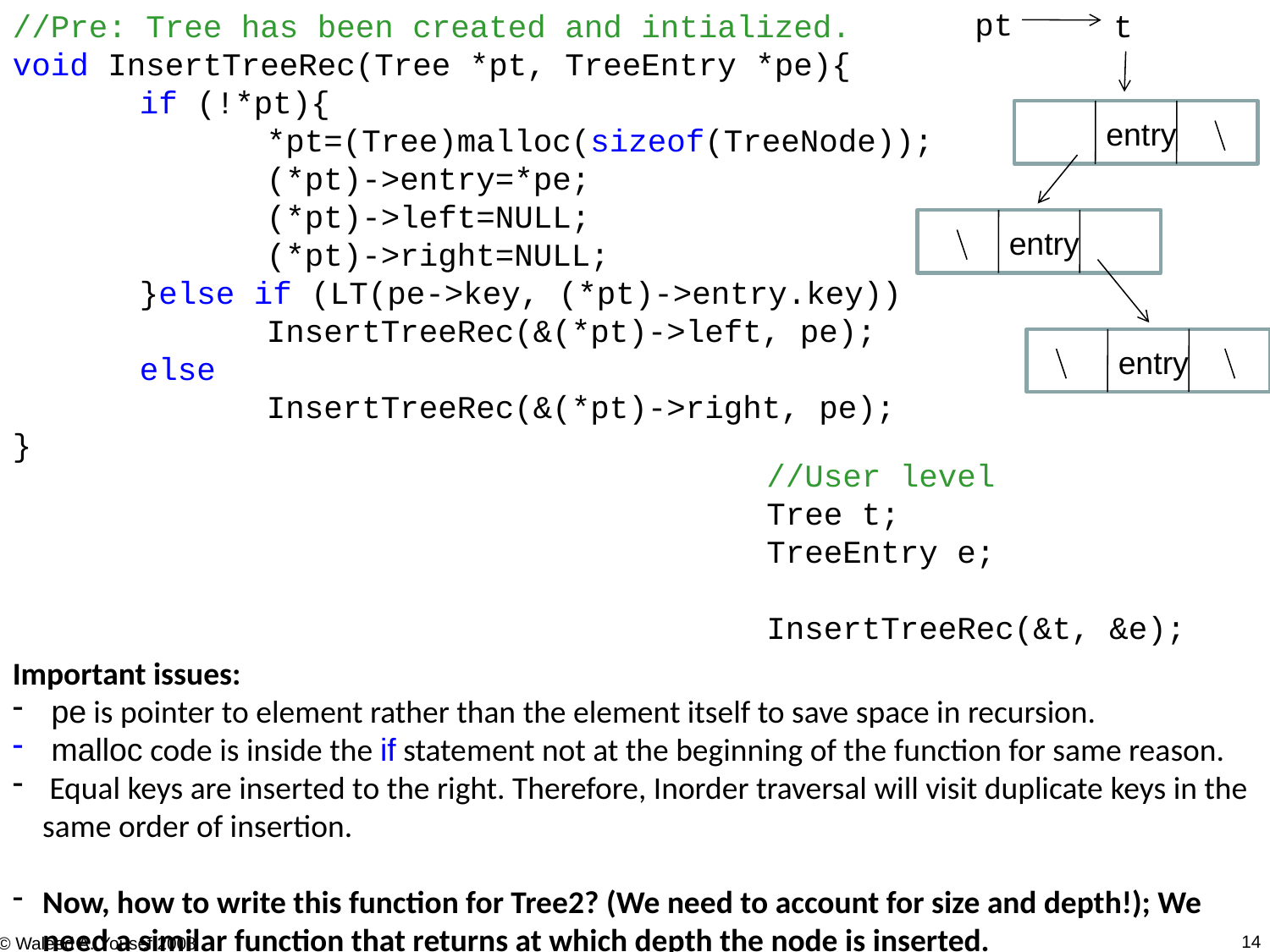

pt
//Pre: Tree has been created and intialized.
void InsertTreeRec(Tree *pt, TreeEntry *pe){
	if (!*pt){
		*pt=(Tree)malloc(sizeof(TreeNode));
		(*pt)->entry=*pe;
		(*pt)->left=NULL;
		(*pt)->right=NULL;
	}else if (LT(pe->key, (*pt)->entry.key))
		InsertTreeRec(&(*pt)->left, pe);
	else
		InsertTreeRec(&(*pt)->right, pe);
}

Important issues:
 pe is pointer to element rather than the element itself to save space in recursion.
 malloc code is inside the if statement not at the beginning of the function for same reason.
 Equal keys are inserted to the right. Therefore, Inorder traversal will visit duplicate keys in the same order of insertion.

Now, how to write this function for Tree2? (We need to account for size and depth!); We need a similar function that returns at which depth the node is inserted.

t

entry

entry

entry
//User level
Tree t;
TreeEntry e;

InsertTreeRec(&t, &e);
14
© Waleed A. Yousef 2008